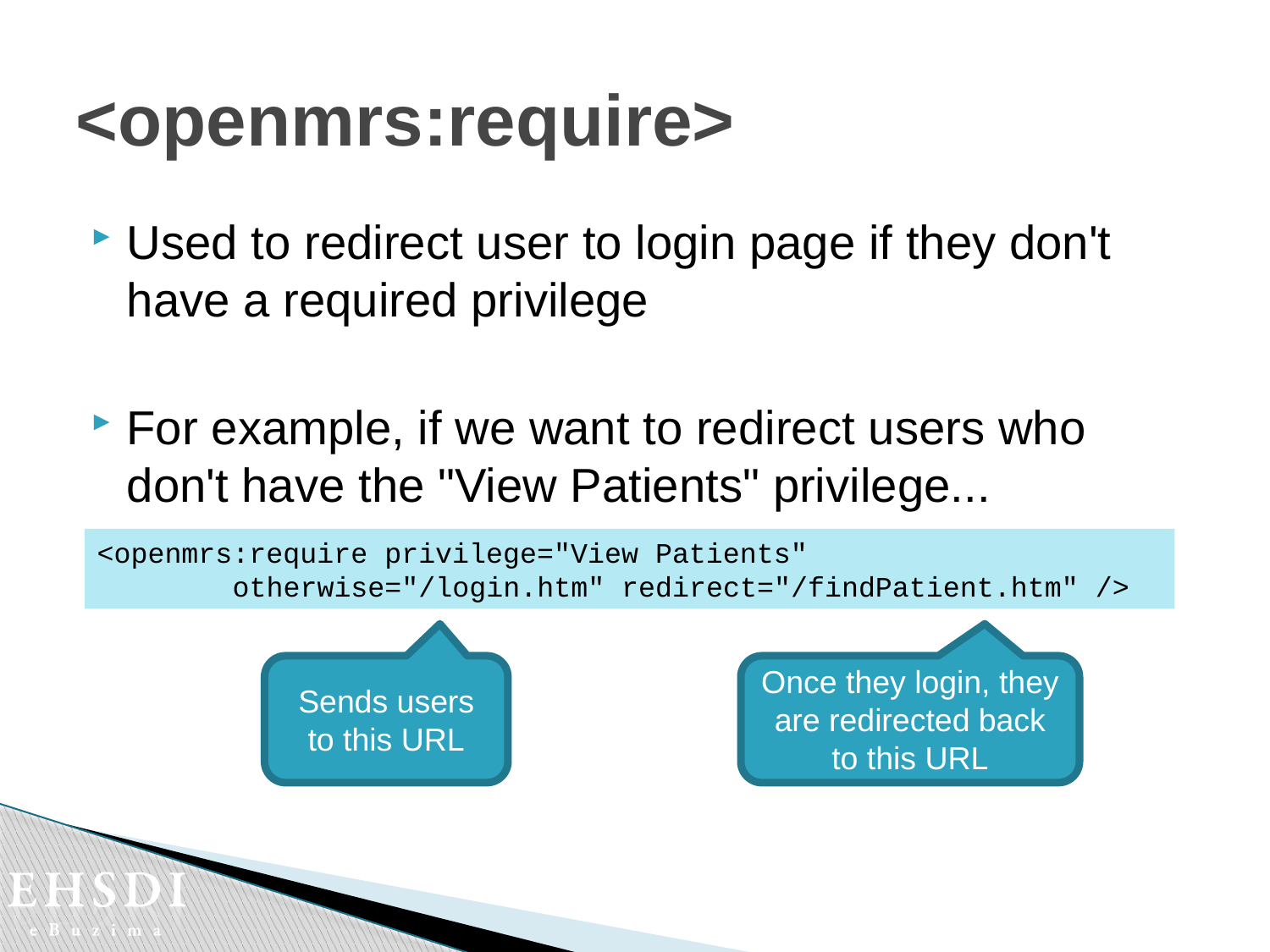

# <openmrs:require>
Used to redirect user to login page if they don't have a required privilege

For example, if we want to redirect users who don't have the "View Patients" privilege...

<openmrs:require privilege="View Patients"
        otherwise="/login.htm" redirect="/findPatient.htm" />
Sends users to this URL
Once they login, they are redirected back to this URL